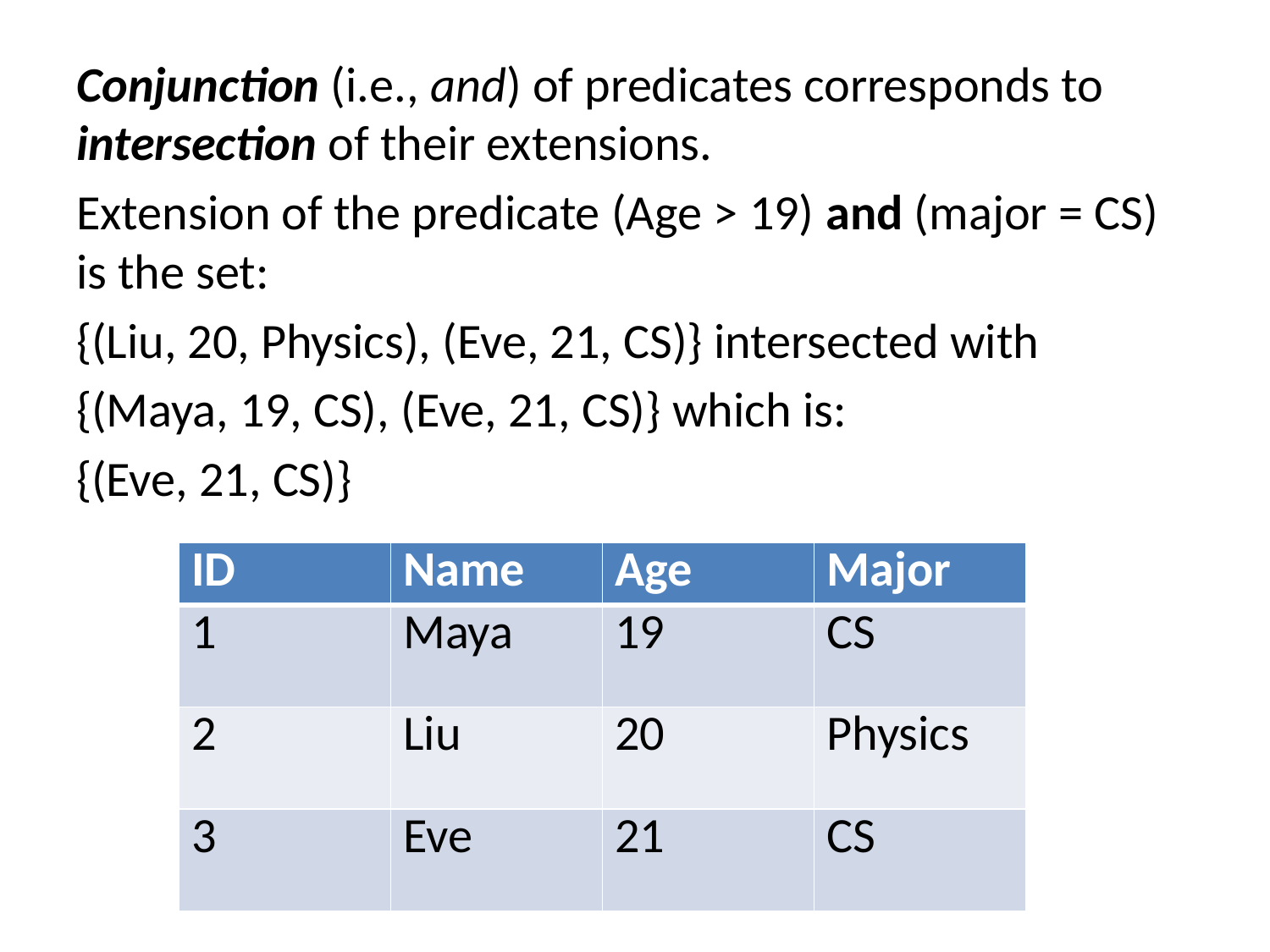

Conjunction (i.e., and) of predicates corresponds to intersection of their extensions.
Extension of the predicate (Age > 19) and (major = CS) is the set:
{(Liu, 20, Physics), (Eve, 21, CS)} intersected with
{(Maya, 19, CS), (Eve, 21, CS)} which is:
{(Eve, 21, CS)}

| ID | Name | Age | Major |
| --- | --- | --- | --- |
| 1 | Maya | 19 | CS |
| 2 | Liu | 20 | Physics |
| 3 | Eve | 21 | CS |